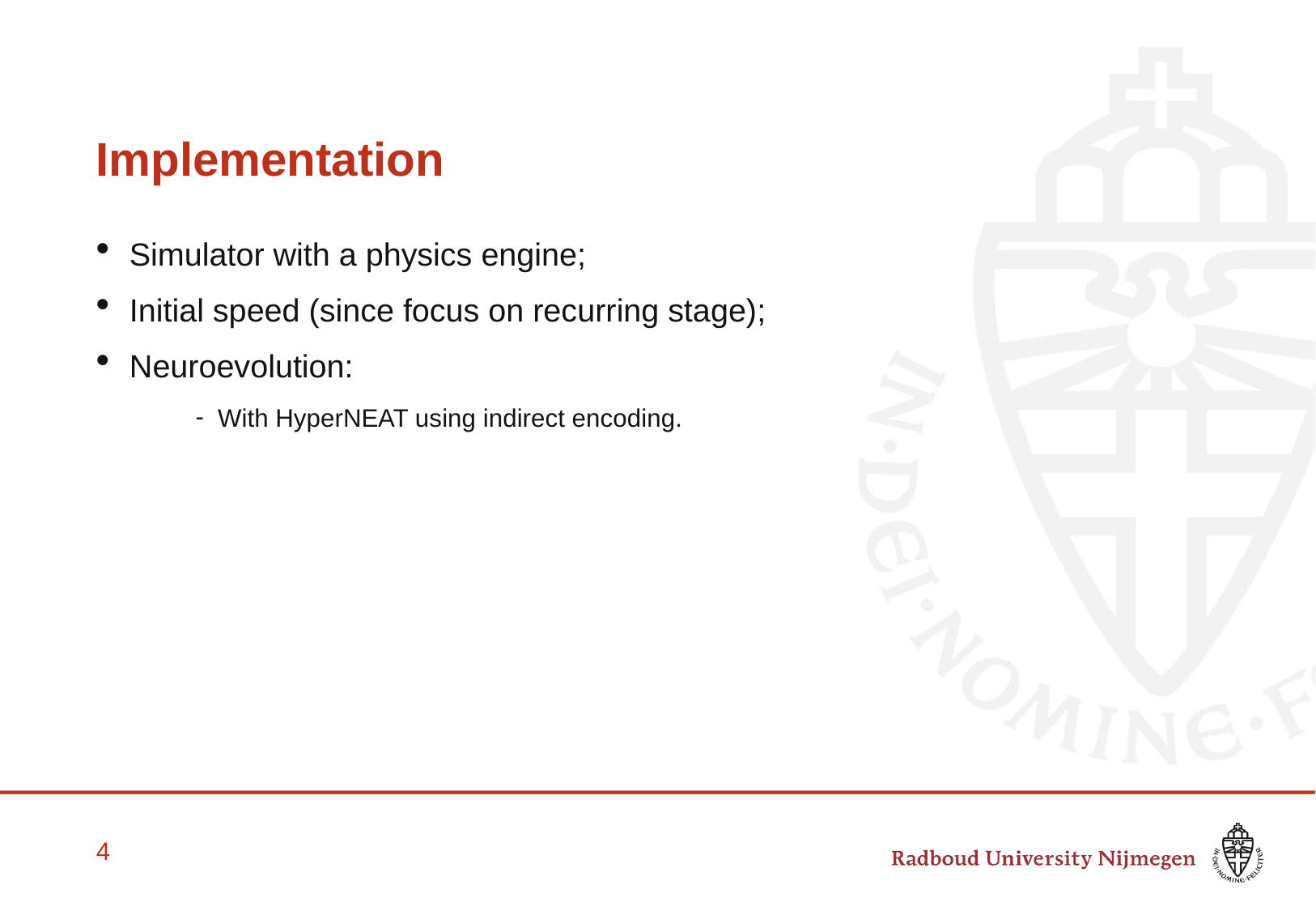

# Implementation
Simulator with a physics engine;
Initial speed (since focus on recurring stage);
Neuroevolution:
With HyperNEAT using indirect encoding.

4